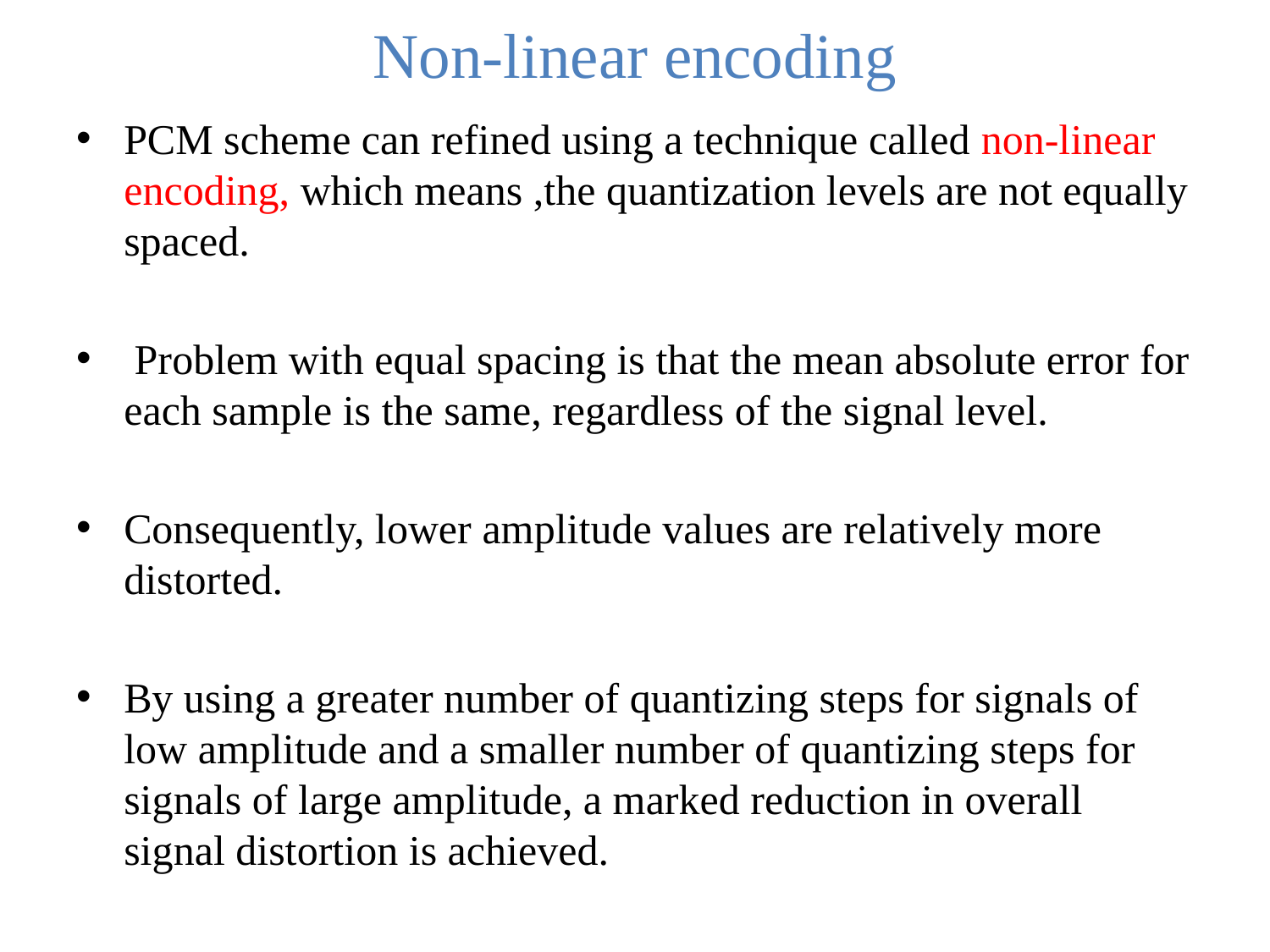

# Non-linear encoding
PCM scheme can refined using a technique called non-linear encoding, which means ,the quantization levels are not equally spaced.

 Problem with equal spacing is that the mean absolute error for each sample is the same, regardless of the signal level.

Consequently, lower amplitude values are relatively more distorted.

By using a greater number of quantizing steps for signals of low amplitude and a smaller number of quantizing steps for signals of large amplitude, a marked reduction in overall signal distortion is achieved.